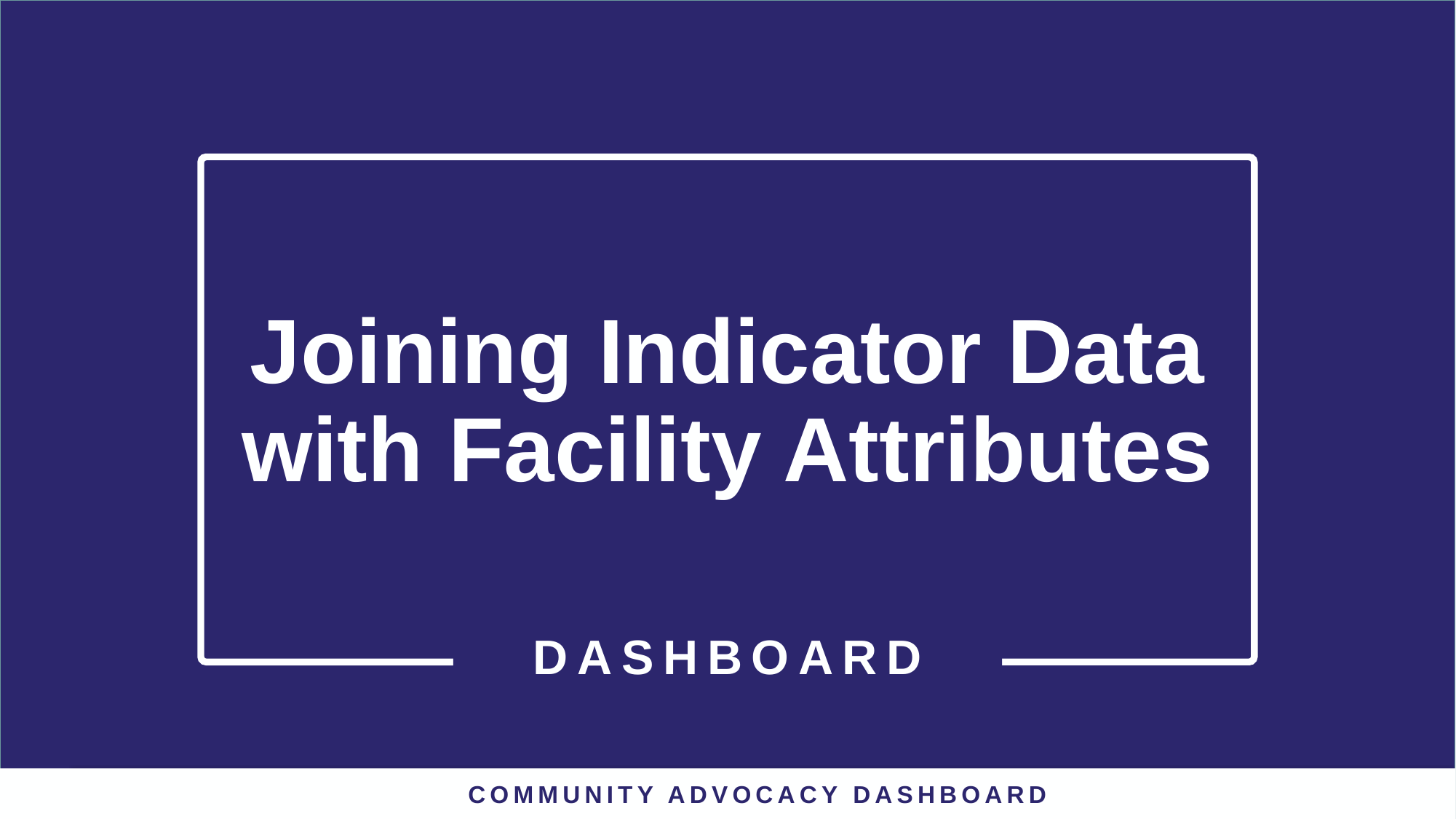

# Joining Indicator Data with Facility Attributes
DASHBOARD